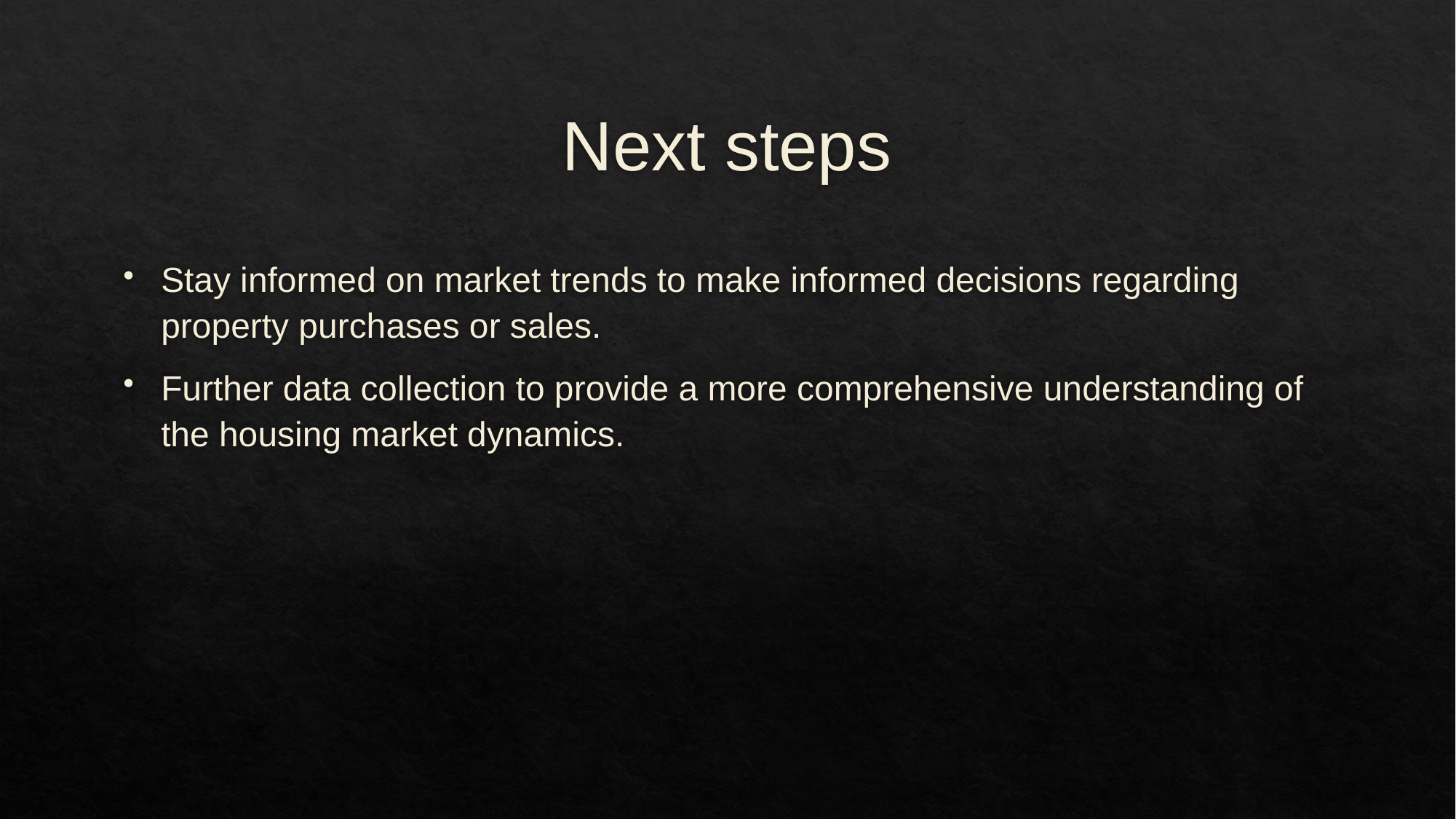

# Next steps
Stay informed on market trends to make informed decisions regarding property purchases or sales.
Further data collection to provide a more comprehensive understanding of the housing market dynamics.